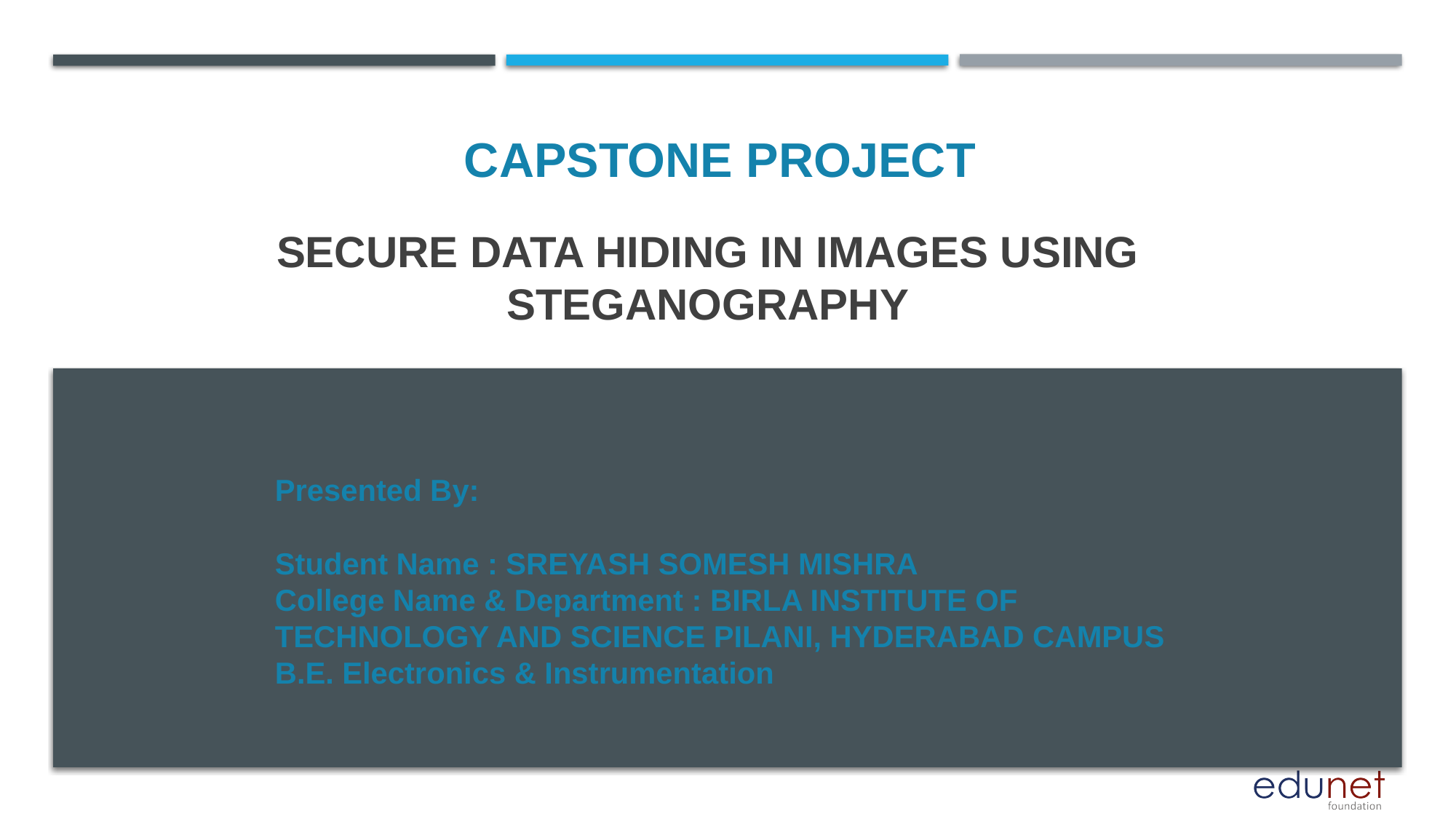

CAPSTONE PROJECT
# secure data hiding in images using steganography
Presented By:

Student Name : SREYASH SOMESH MISHRA
College Name & Department : BIRLA INSTITUTE OF TECHNOLOGY AND SCIENCE PILANI, HYDERABAD CAMPUS
B.E. Electronics & Instrumentation